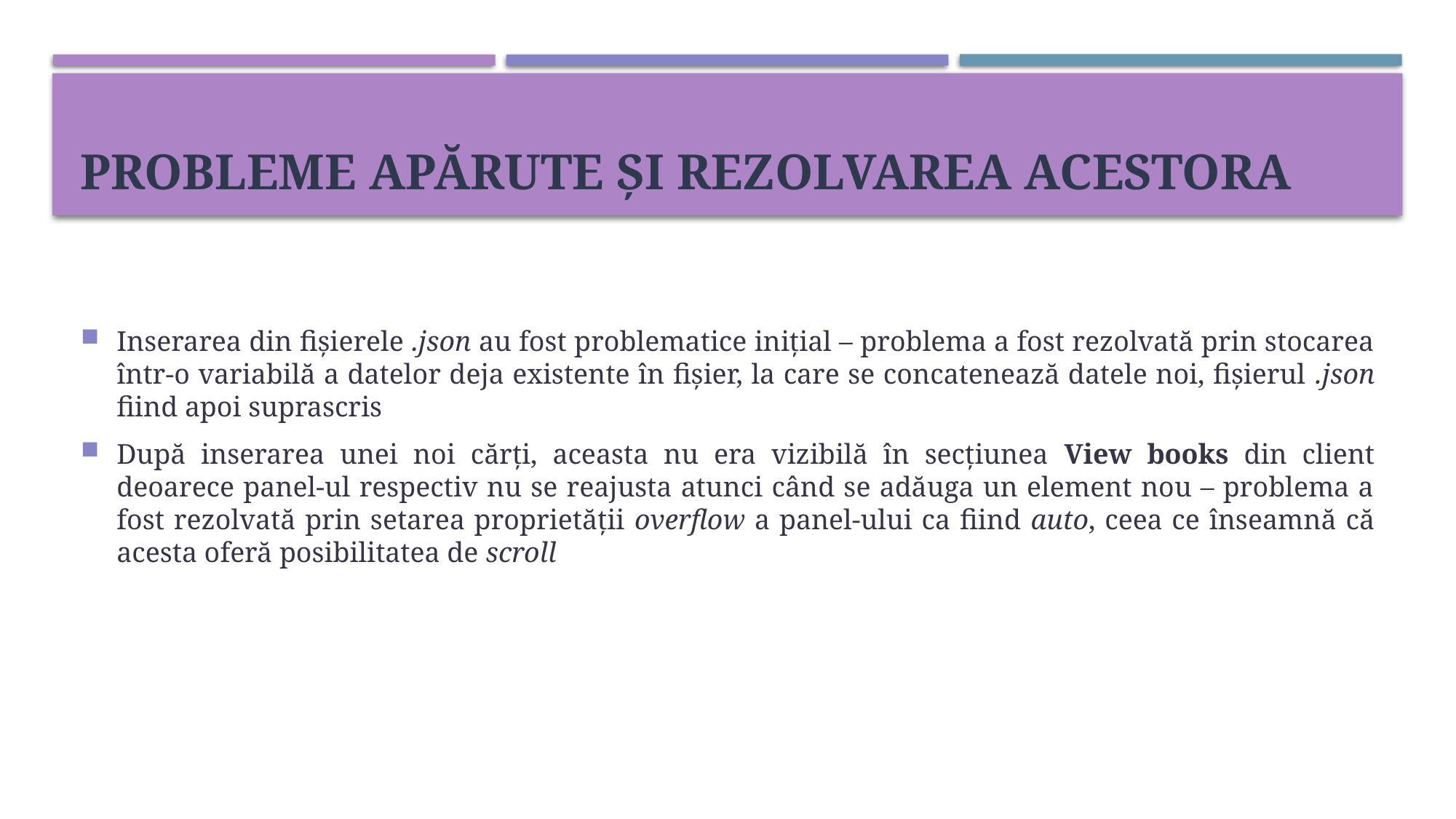

# Probleme apărute și rezolvarea acestora
Inserarea din fișierele .json au fost problematice inițial – problema a fost rezolvată prin stocarea într-o variabilă a datelor deja existente în fișier, la care se concatenează datele noi, fișierul .json fiind apoi suprascris
După inserarea unei noi cărți, aceasta nu era vizibilă în secțiunea View books din client deoarece panel-ul respectiv nu se reajusta atunci când se adăuga un element nou – problema a fost rezolvată prin setarea proprietății overflow a panel-ului ca fiind auto, ceea ce înseamnă că acesta oferă posibilitatea de scroll